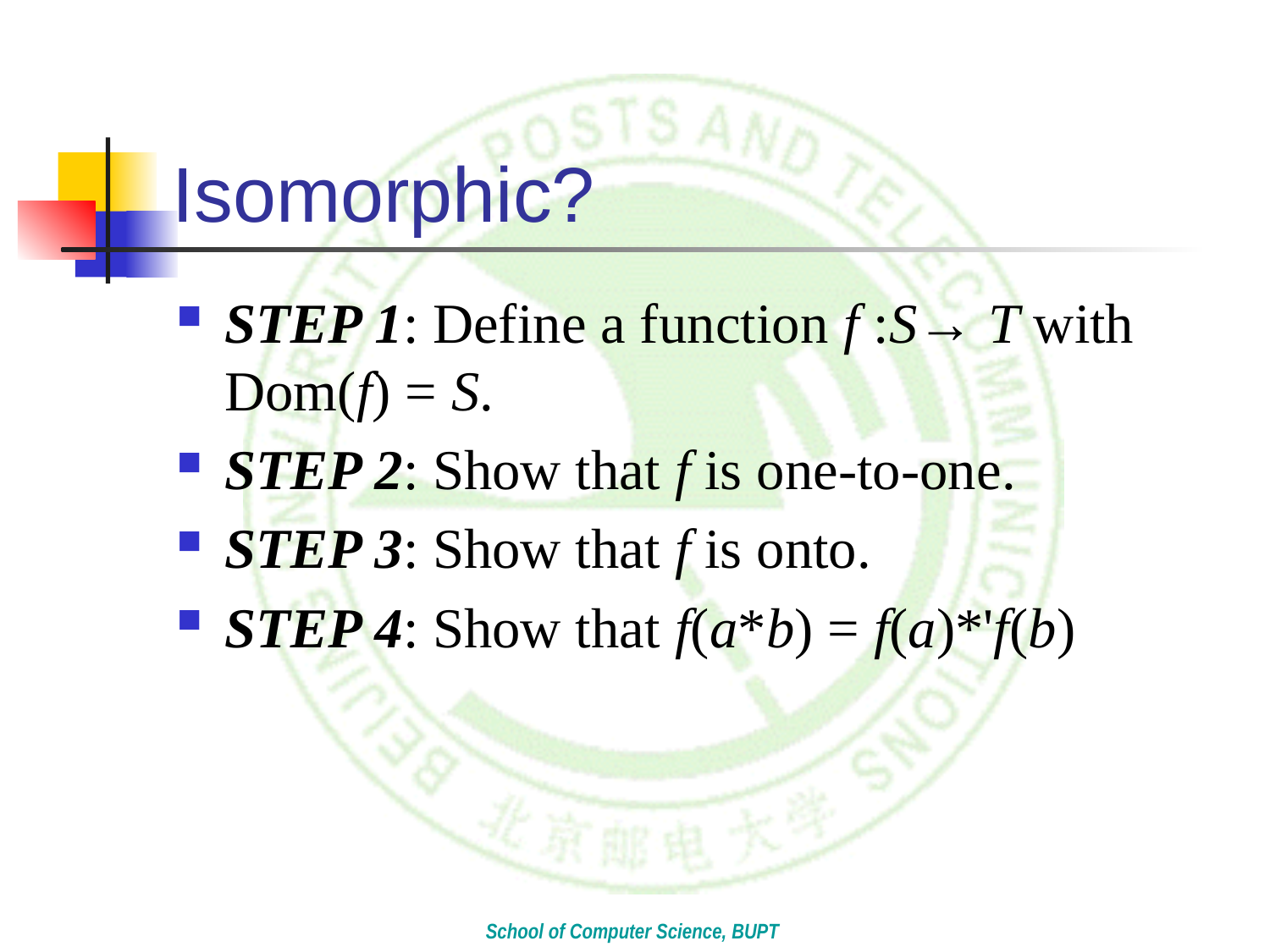

# Isomorphic?
STEP 1: Define a function f :S→ T with Dom(f) = S.
STEP 2: Show that f is one-to-one.
STEP 3: Show that f is onto.
STEP 4: Show that f(a*b) = f(a)*'f(b)
School of Computer Science, BUPT

28